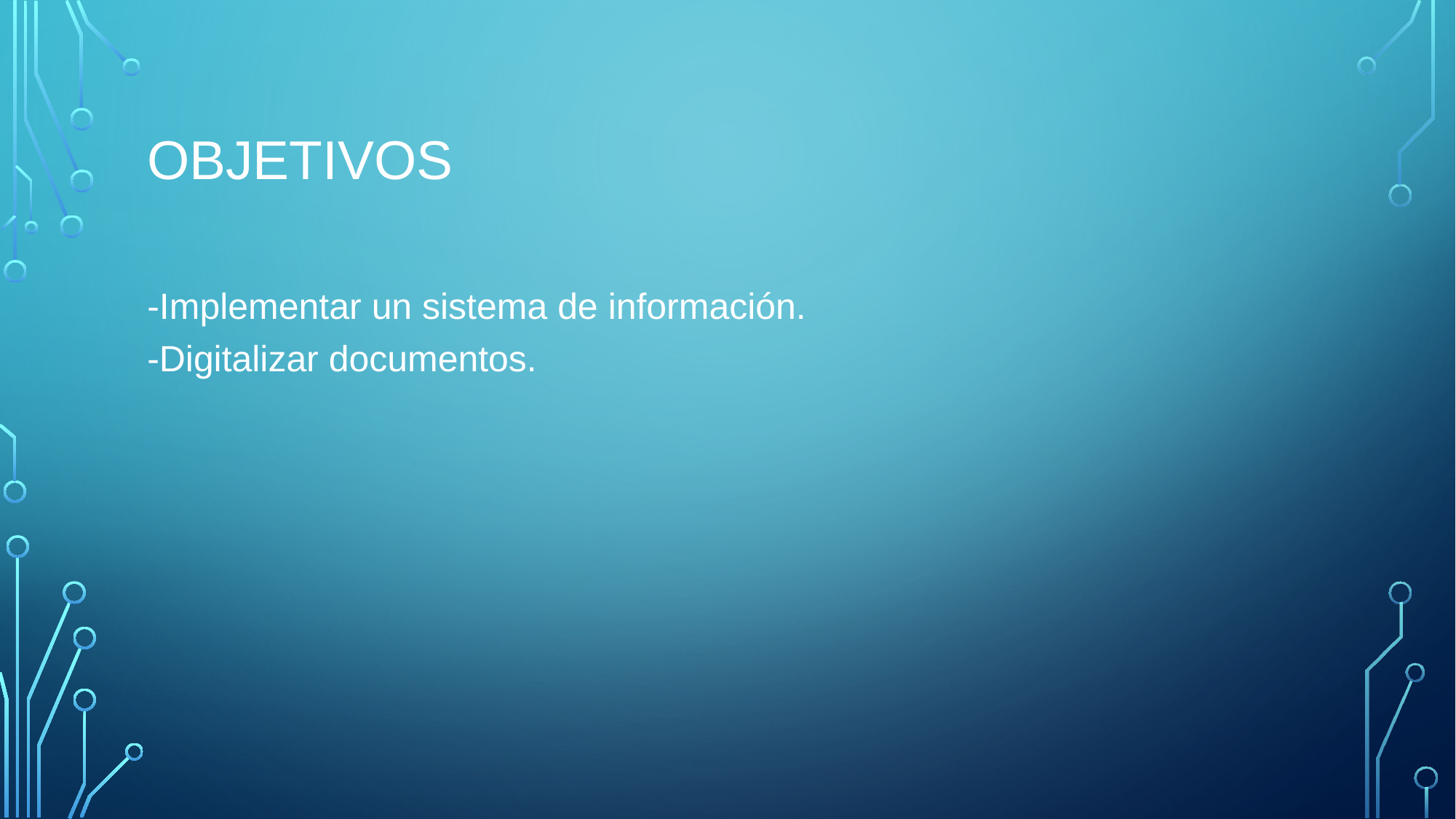

# Objetivos
-Implementar un sistema de información.
-Digitalizar documentos.